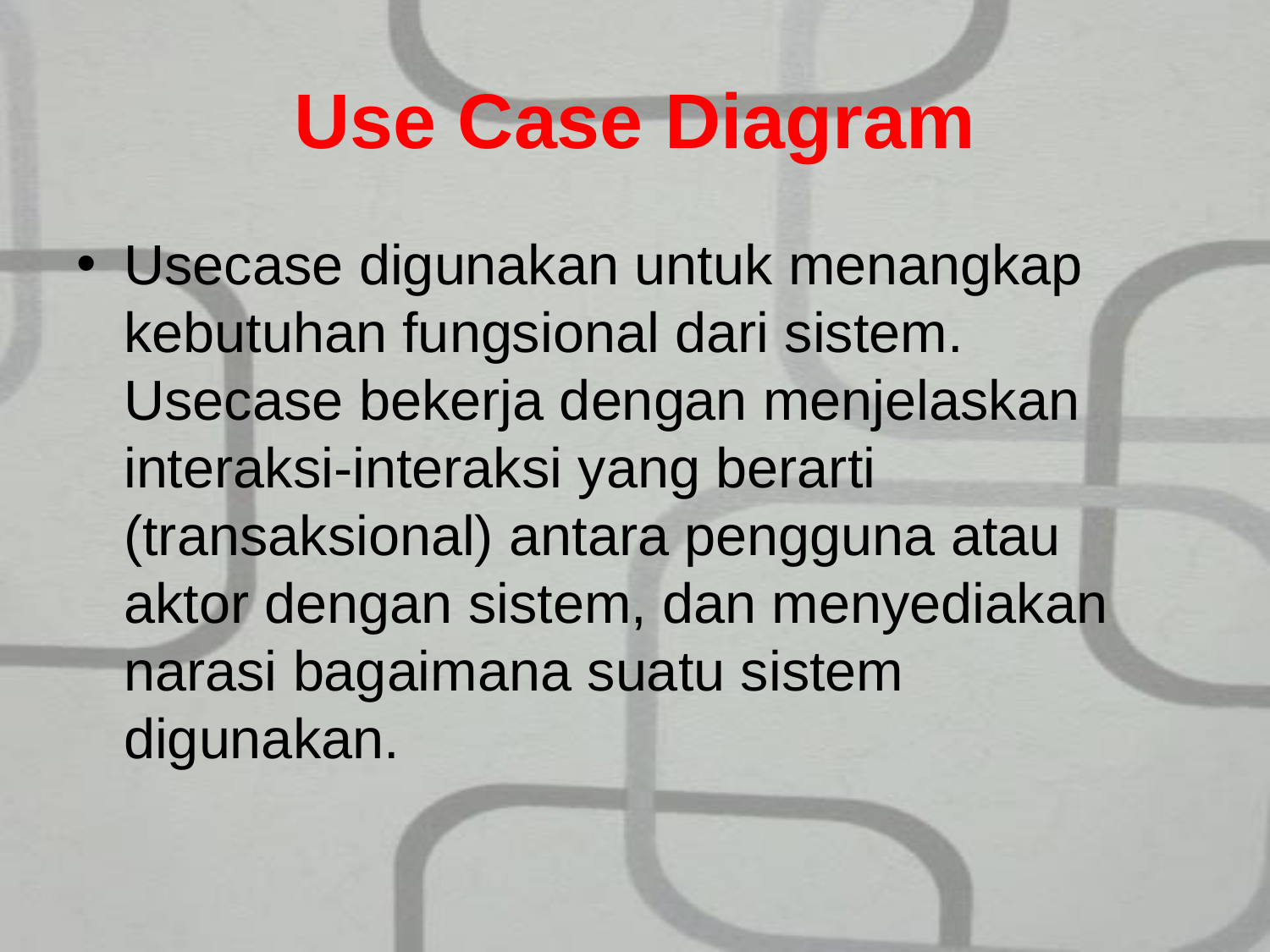

# Use Case Diagram
Usecase digunakan untuk menangkap kebutuhan fungsional dari sistem. Usecase bekerja dengan menjelaskan interaksi-interaksi yang berarti (transaksional) antara pengguna atau aktor dengan sistem, dan menyediakan narasi bagaimana suatu sistem digunakan.